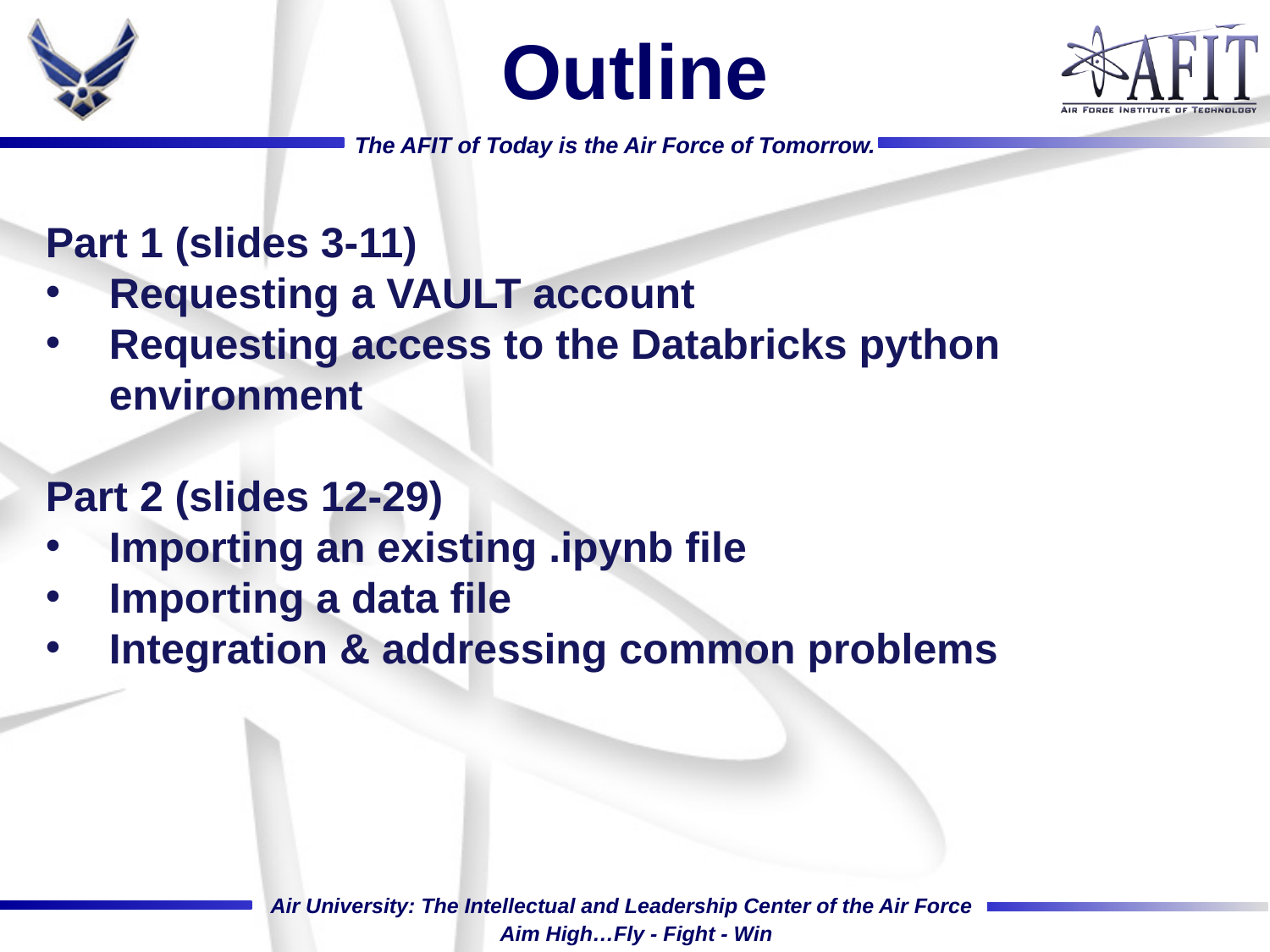

Outline
Part 1 (slides 3-11)
Requesting a VAULT account
Requesting access to the Databricks python environment

Part 2 (slides 12-29)
Importing an existing .ipynb file
Importing a data file
Integration & addressing common problems